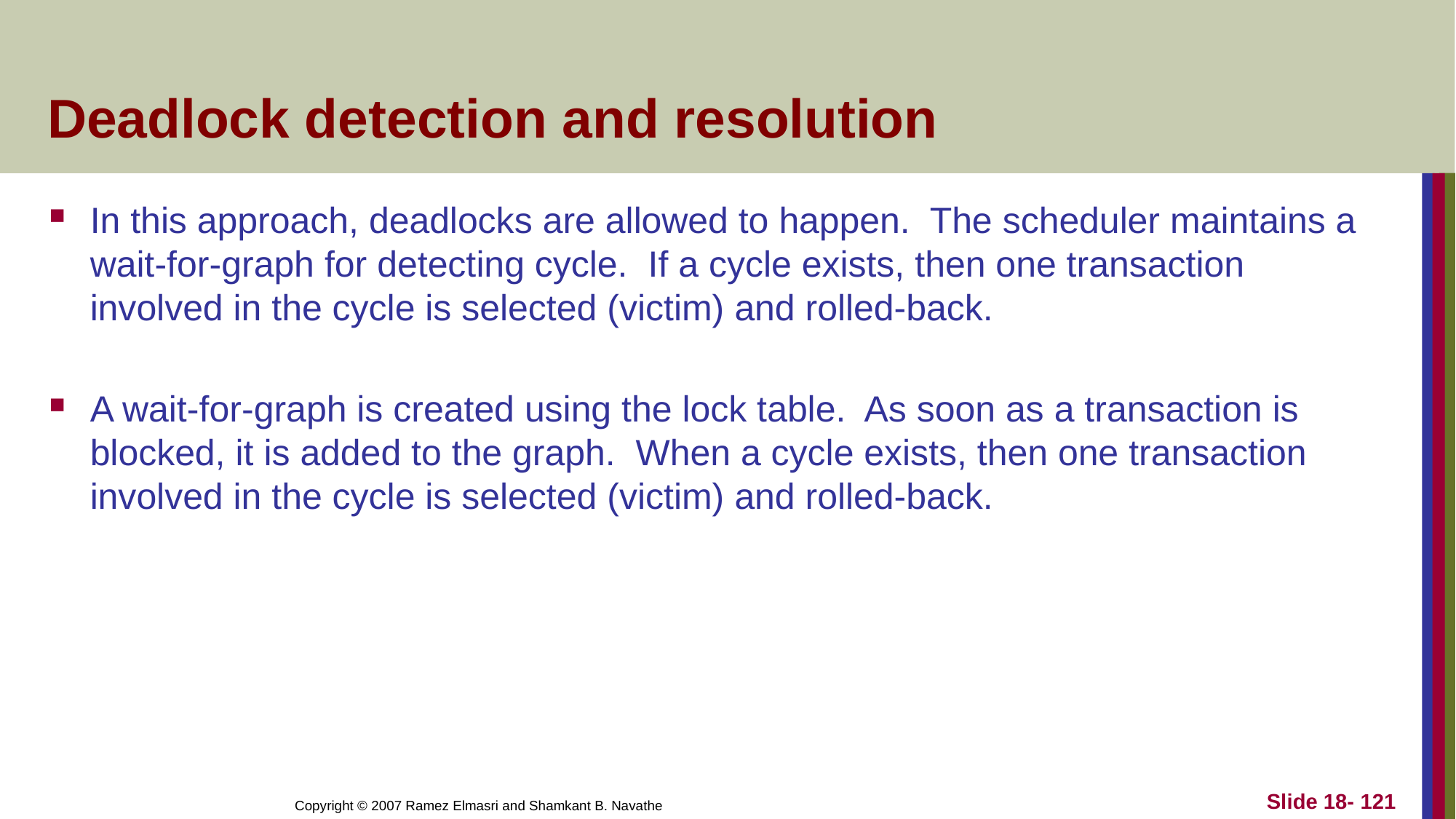

# Deadlock detection and resolution
In this approach, deadlocks are allowed to happen.  The scheduler maintains a wait-for-graph for detecting cycle.  If a cycle exists, then one transaction involved in the cycle is selected (victim) and rolled-back.

A wait-for-graph is created using the lock table.  As soon as a transaction is blocked, it is added to the graph.  When a cycle exists, then one transaction involved in the cycle is selected (victim) and rolled-back.
Copyright © 2007 Ramez Elmasri and Shamkant B. Navathe
Slide 18- 121